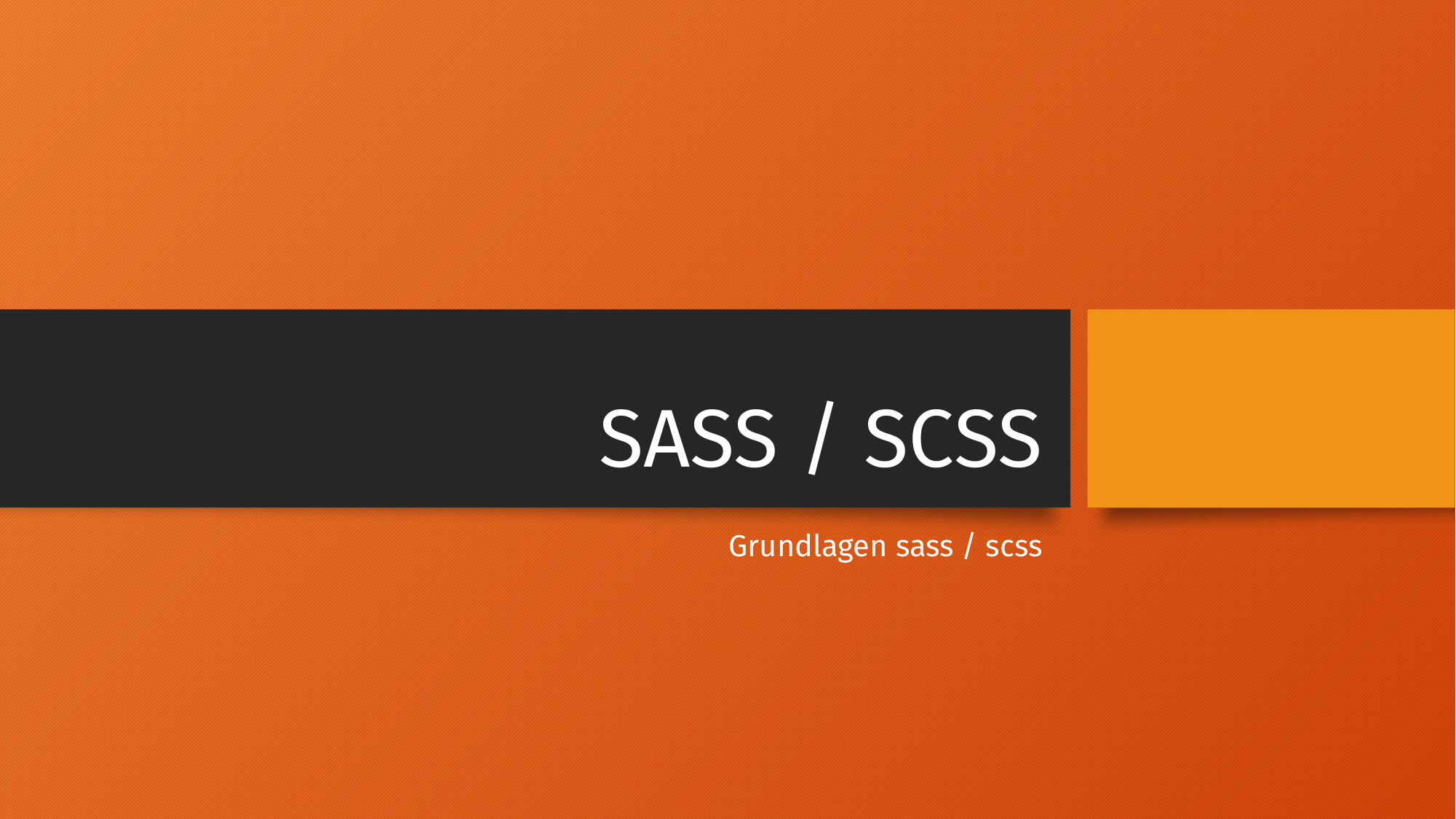

# SASS / SCSS
Grundlagen sass / scss